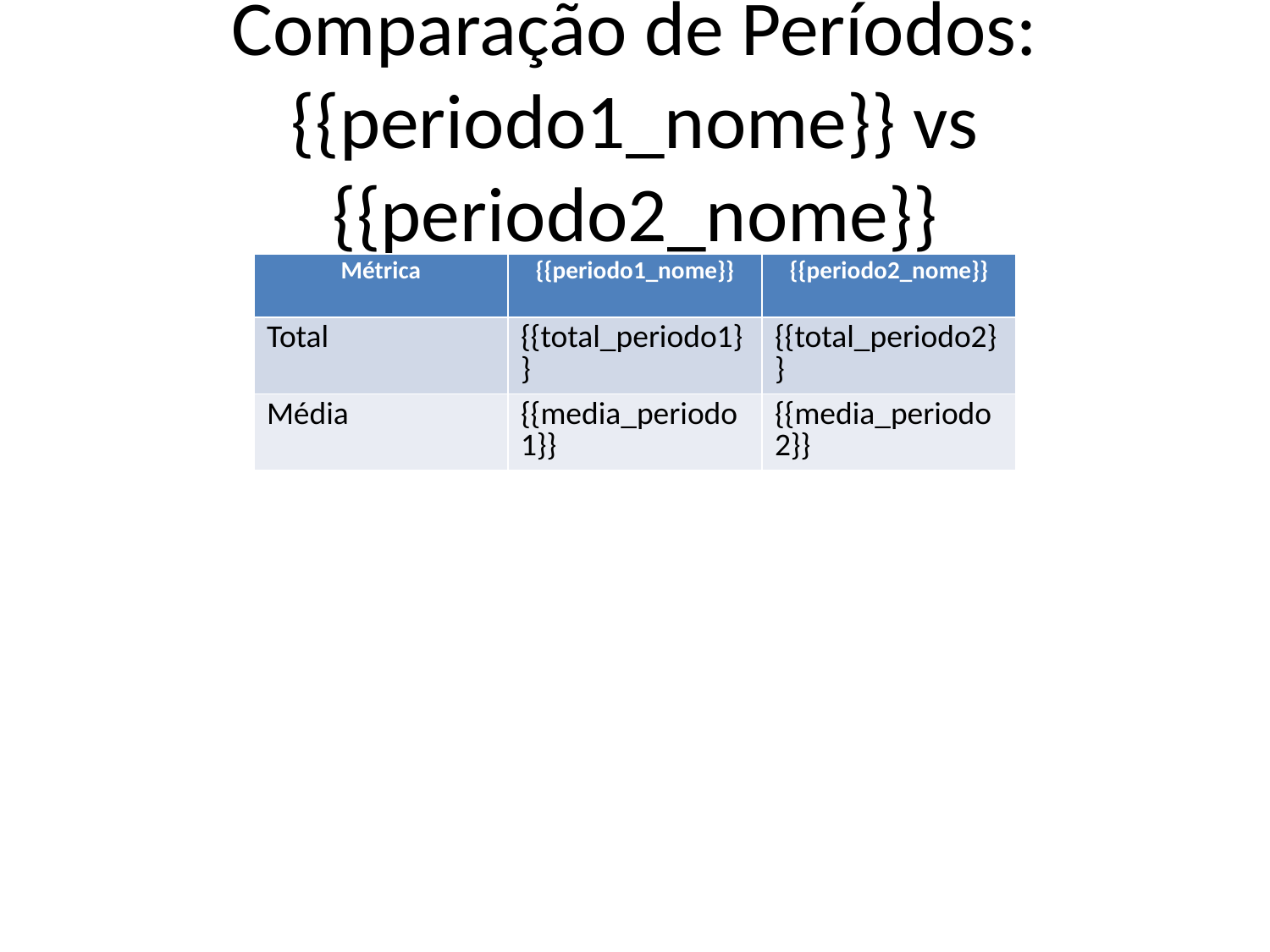

# Comparação de Períodos: {{periodo1_nome}} vs {{periodo2_nome}}

| Métrica | {{periodo1\_nome}} | {{periodo2\_nome}} |
| --- | --- | --- |
| Total | {{total\_periodo1}} | {{total\_periodo2}} |
| Média | {{media\_periodo1}} | {{media\_periodo2}} |